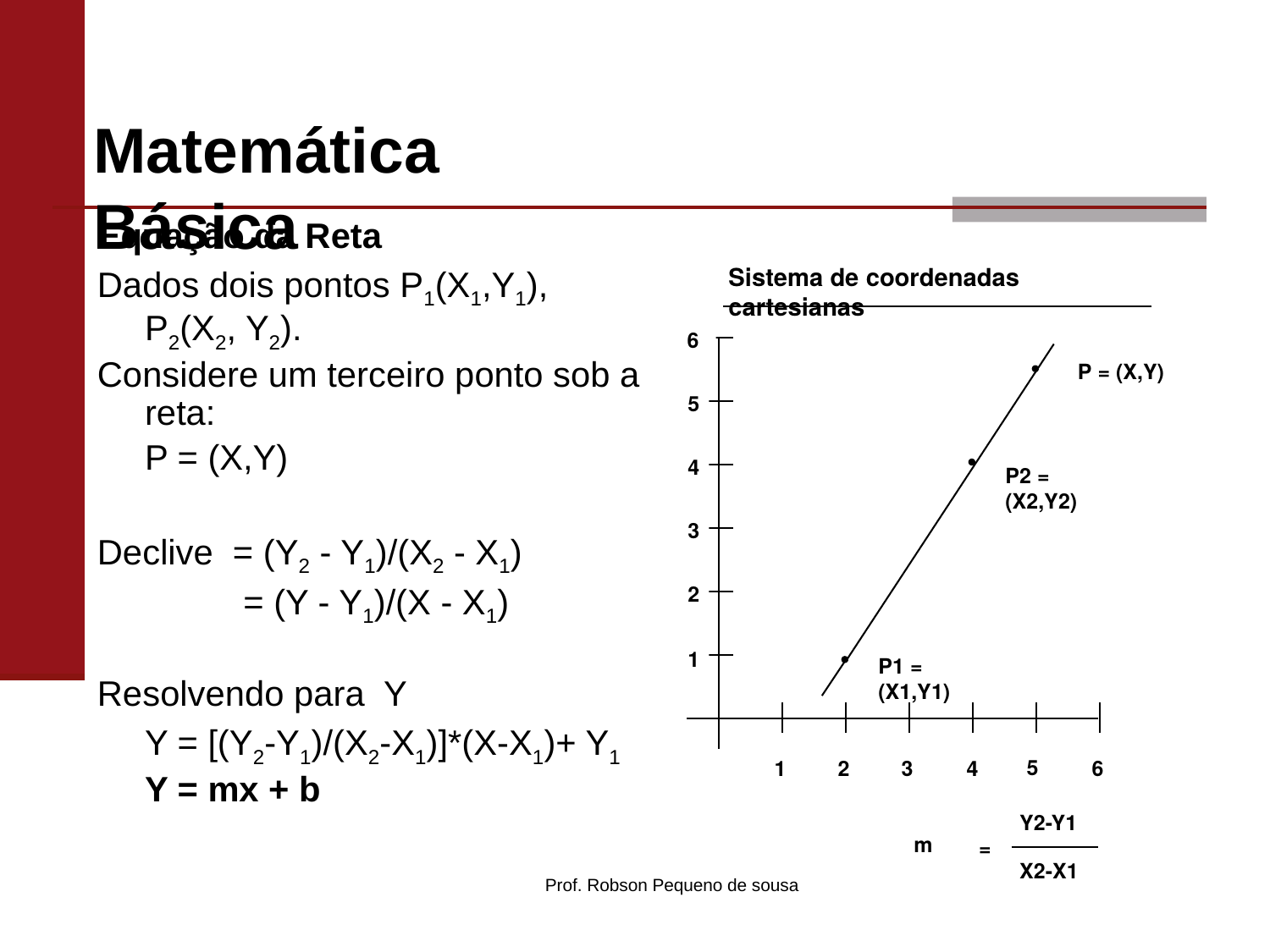

# Matemática Básica
Equação da Reta
Dados dois pontos P1(X1,Y1), P2(X2, Y2).
Considere um terceiro ponto sob a reta:
	P = (X,Y)

Declive  = (Y2 - Y1)/(X2 - X1)
               = (Y - Y1)/(X - X1)

Resolvendo para  Y
	Y = [(Y2-Y1)/(X2-X1)]*(X-X1)+ Y1
	Y = mx + b
Sistema de coordenadas cartesianas

6

P = (X,Y)

5

4

P2 = (X2,Y2)

3

2

1

P1 = (X1,Y1)

5
1
2
3
4
6

Y2-Y1

           m
=

X2-X1

Prof. Robson Pequeno de sousa